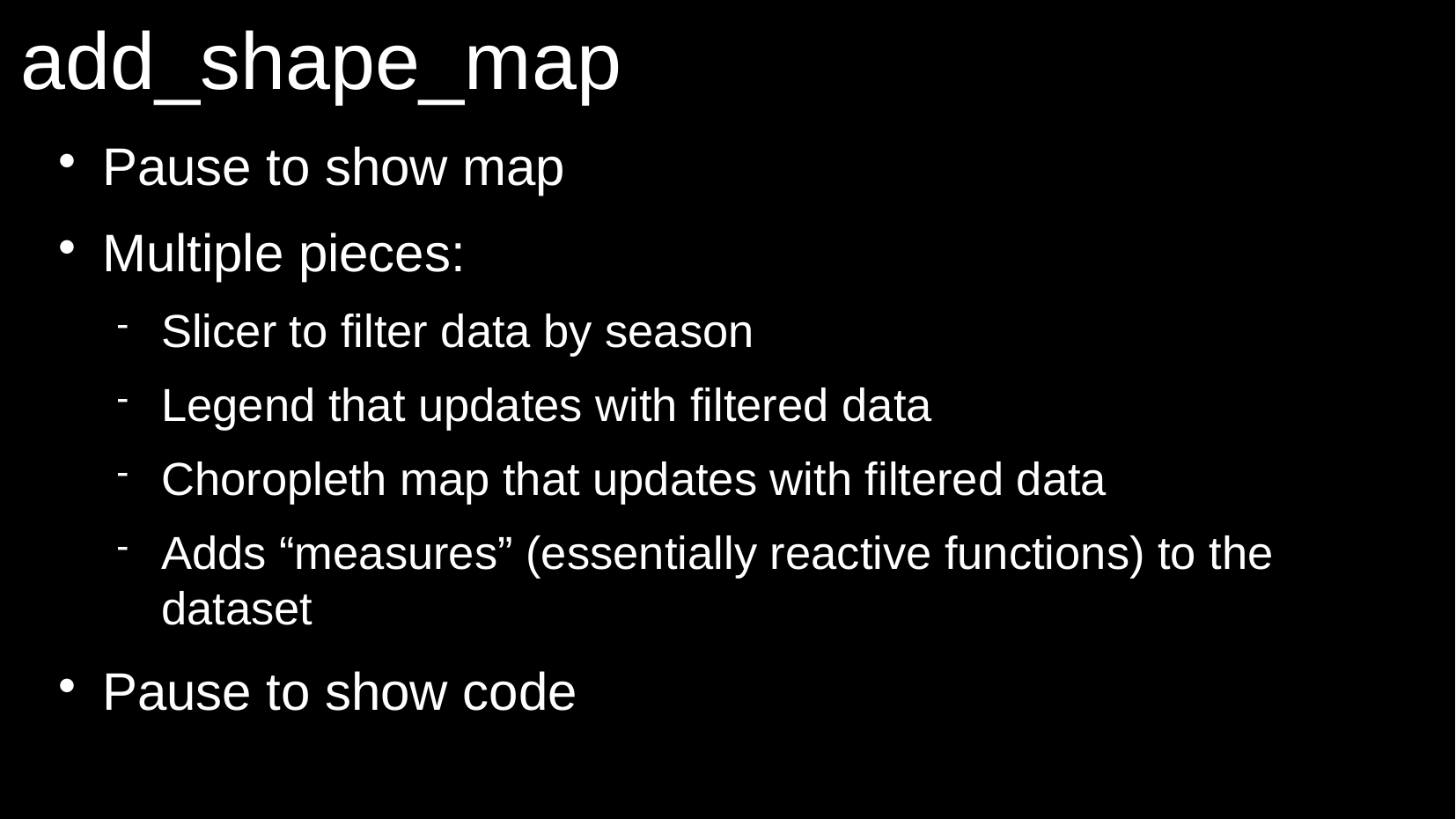

# add_shape_map
Pause to show map
Multiple pieces:
Slicer to filter data by season
Legend that updates with filtered data
Choropleth map that updates with filtered data
Adds “measures” (essentially reactive functions) to the dataset
Pause to show code
36